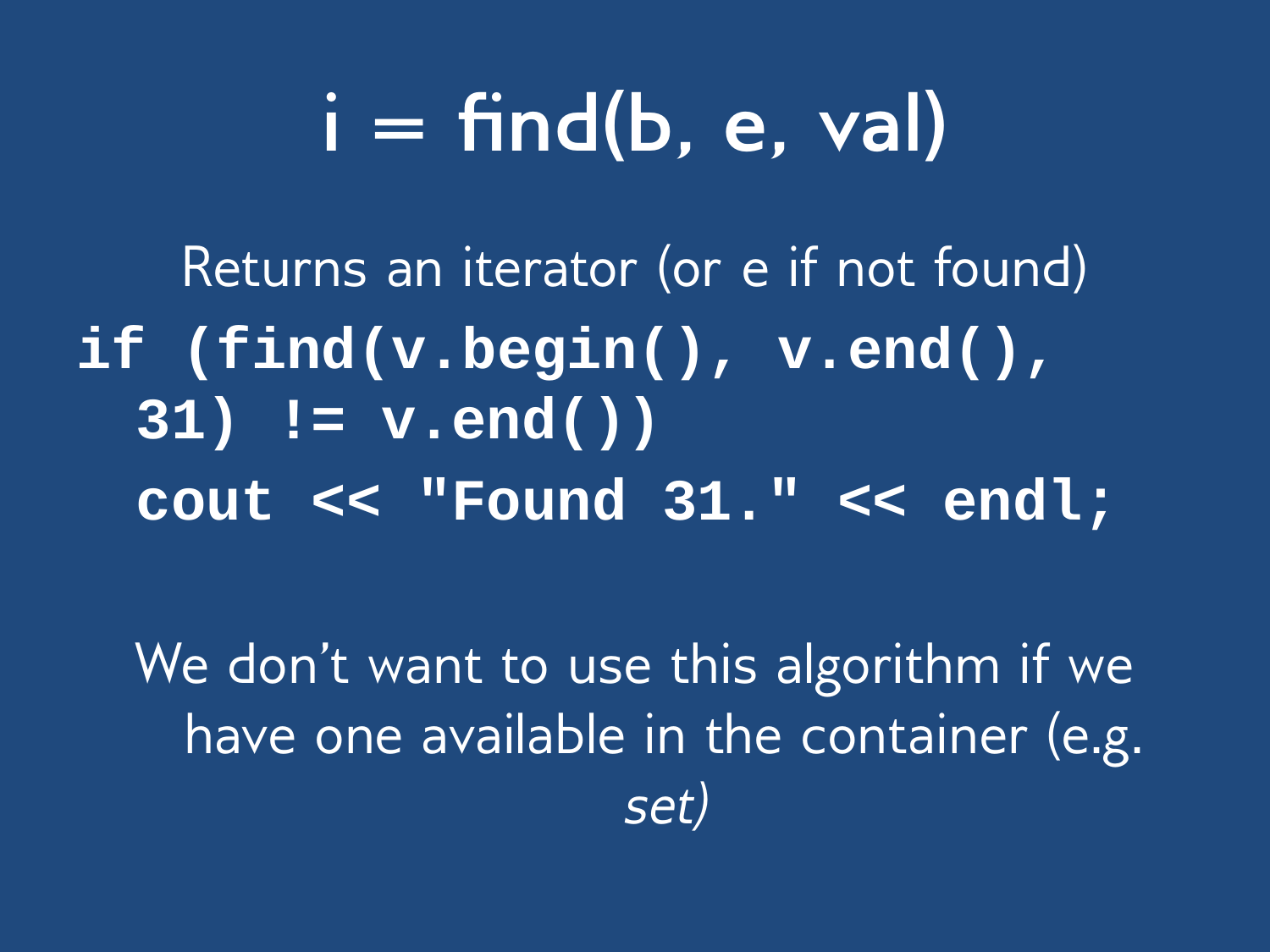

# i = find(b, e, val)
Returns an iterator (or e if not found)
if (find(v.begin(), v.end(), 31) != v.end())
	cout << "Found 31." << endl;

We don’t want to use this algorithm if we have one available in the container (e.g. set)